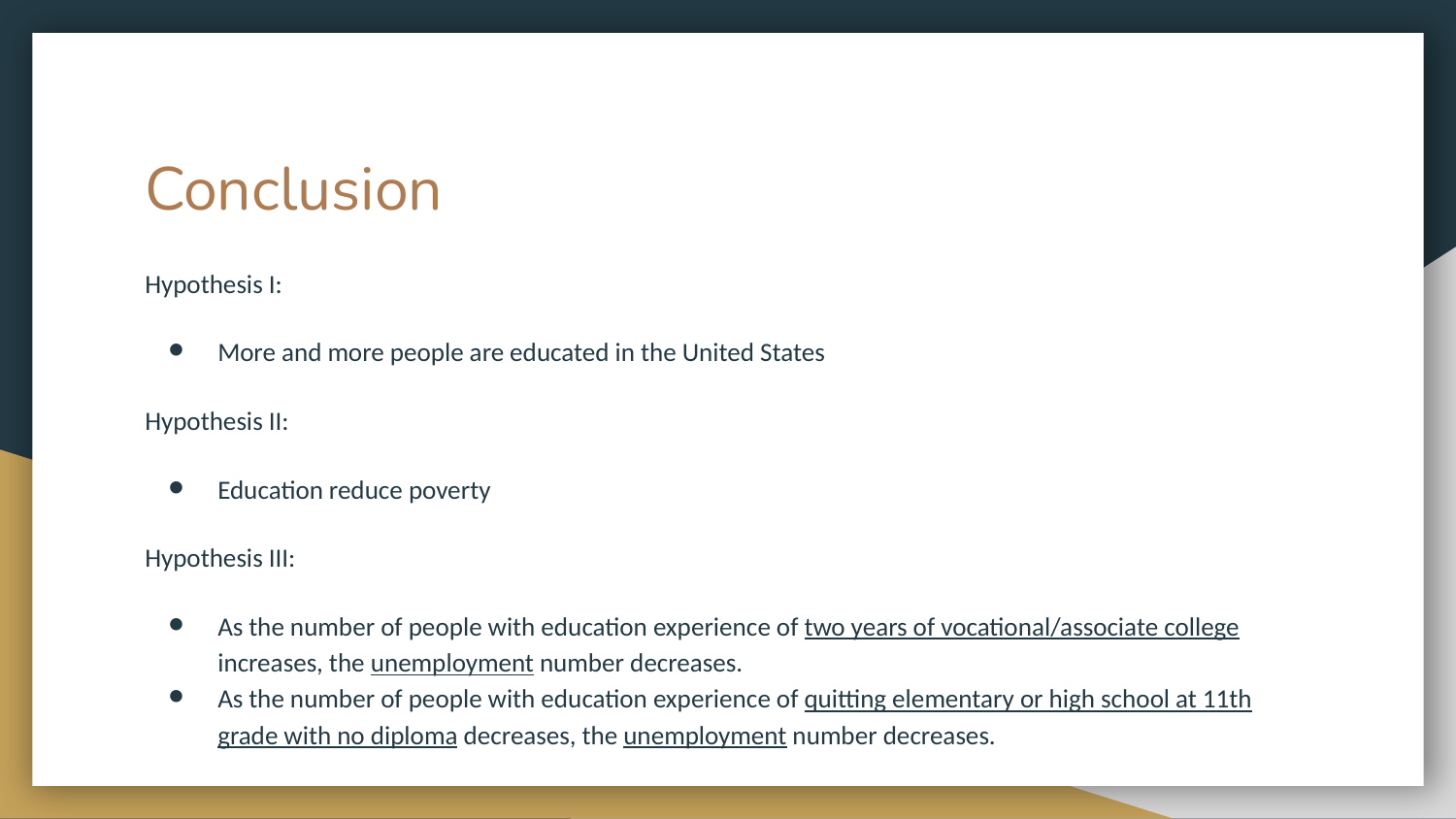

# Conclusion
Hypothesis I:
More and more people are educated in the United States
Hypothesis II:
Education reduce poverty
Hypothesis III:
As the number of people with education experience of two years of vocational/associate college increases, the unemployment number decreases.
As the number of people with education experience of quitting elementary or high school at 11th grade with no diploma decreases, the unemployment number decreases.